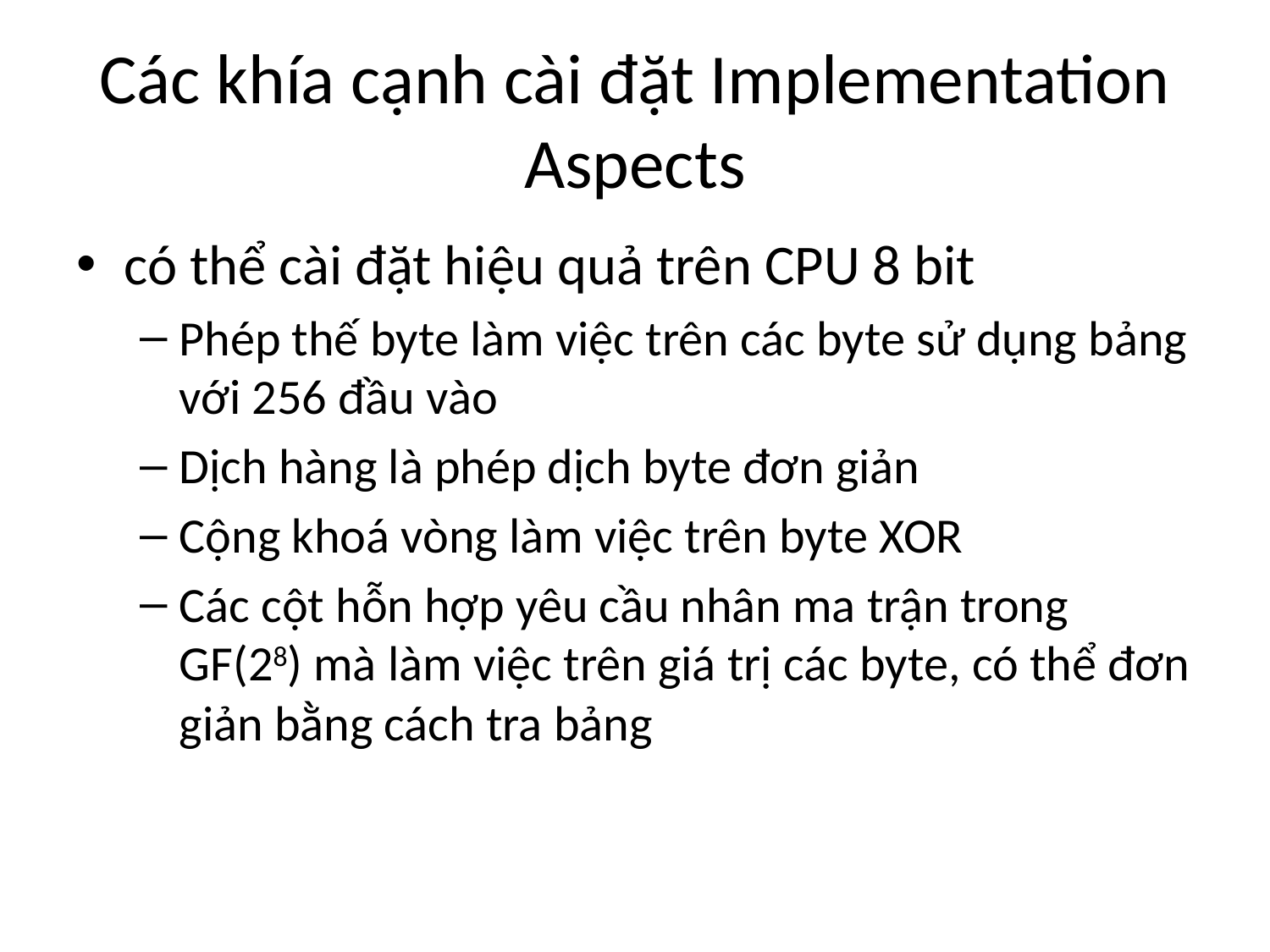

# Các khía cạnh cài đặt Implementation Aspects
có thể cài đặt hiệu quả trên CPU 8 bit
Phép thế byte làm việc trên các byte sử dụng bảng với 256 đầu vào
Dịch hàng là phép dịch byte đơn giản
Cộng khoá vòng làm việc trên byte XOR
Các cột hỗn hợp yêu cầu nhân ma trận trong GF(28) mà làm việc trên giá trị các byte, có thể đơn giản bằng cách tra bảng